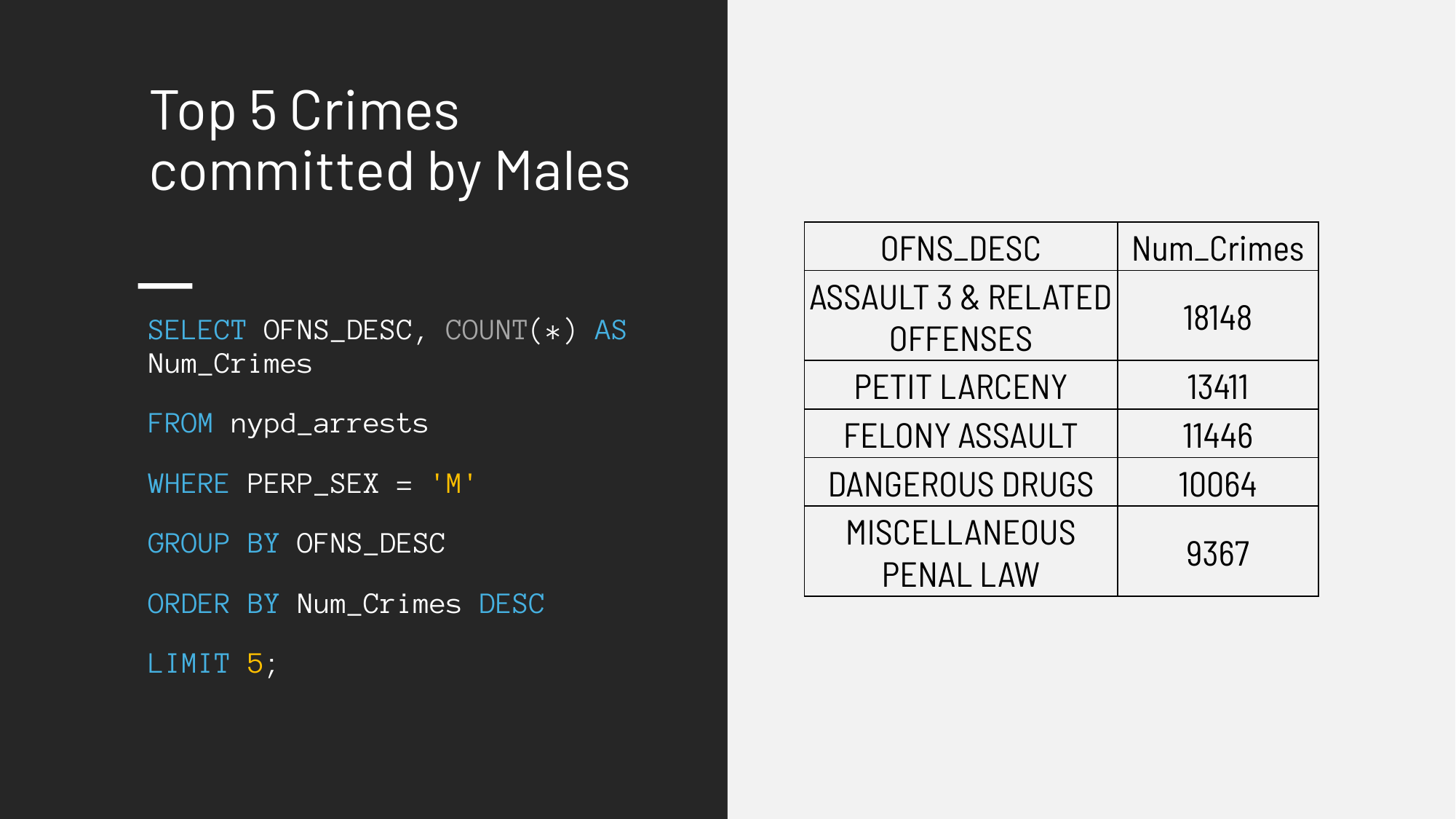

# Top 5 Crimes committed by Males
| OFNS\_DESC | Num\_Crimes |
| --- | --- |
| ASSAULT 3 & RELATED OFFENSES | 18148 |
| PETIT LARCENY | 13411 |
| FELONY ASSAULT | 11446 |
| DANGEROUS DRUGS | 10064 |
| MISCELLANEOUS PENAL LAW | 9367 |

SELECT OFNS_DESC, COUNT(*) AS Num_Crimes
FROM nypd_arrests
WHERE PERP_SEX = 'M'
GROUP BY OFNS_DESC
ORDER BY Num_Crimes DESC
LIMIT 5;